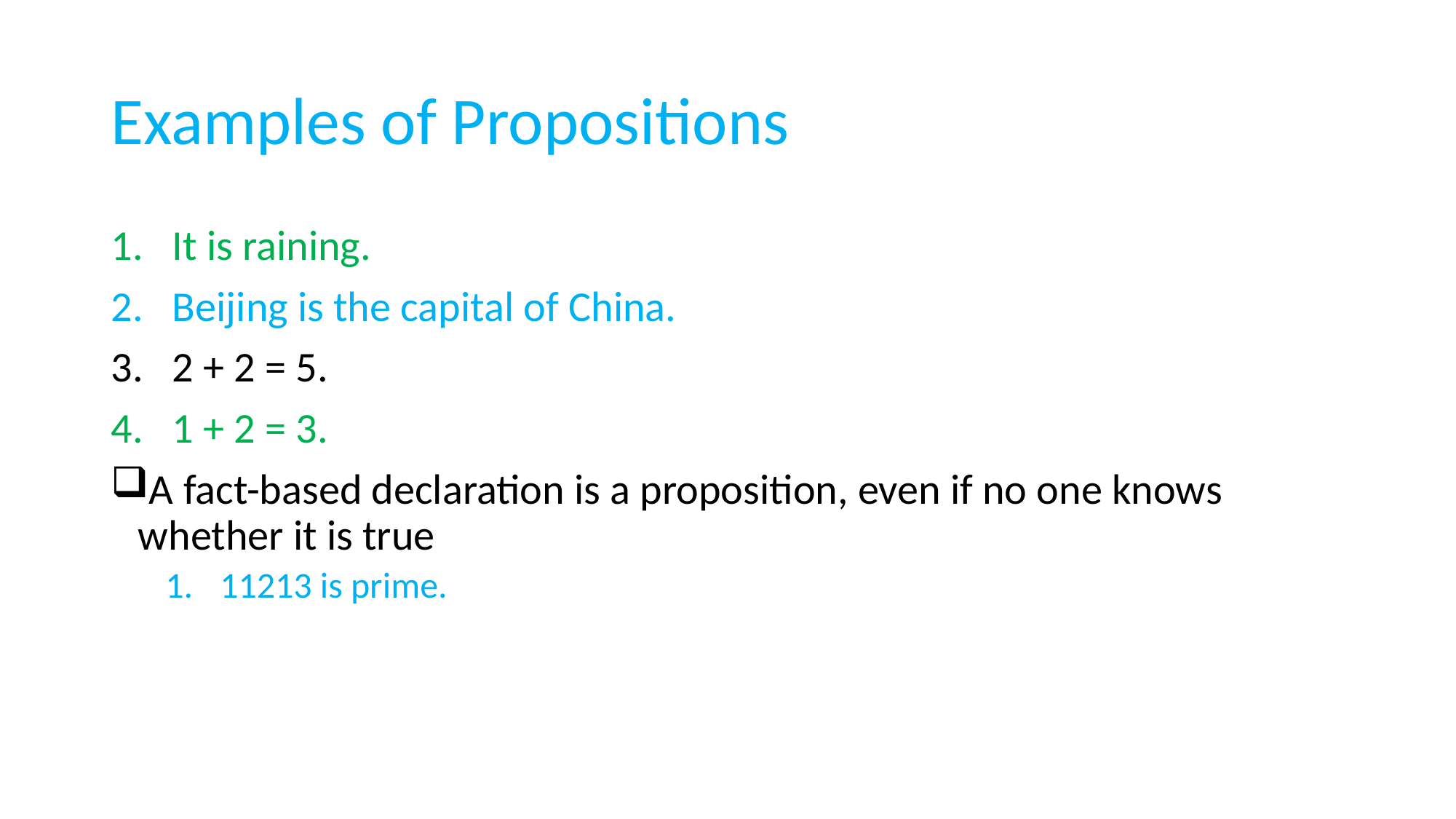

# Examples of Propositions
It is raining.
Beijing is the capital of China.
2 + 2 = 5.
1 + 2 = 3.
A fact-based declaration is a proposition, even if no one knows whether it is true
11213 is prime.